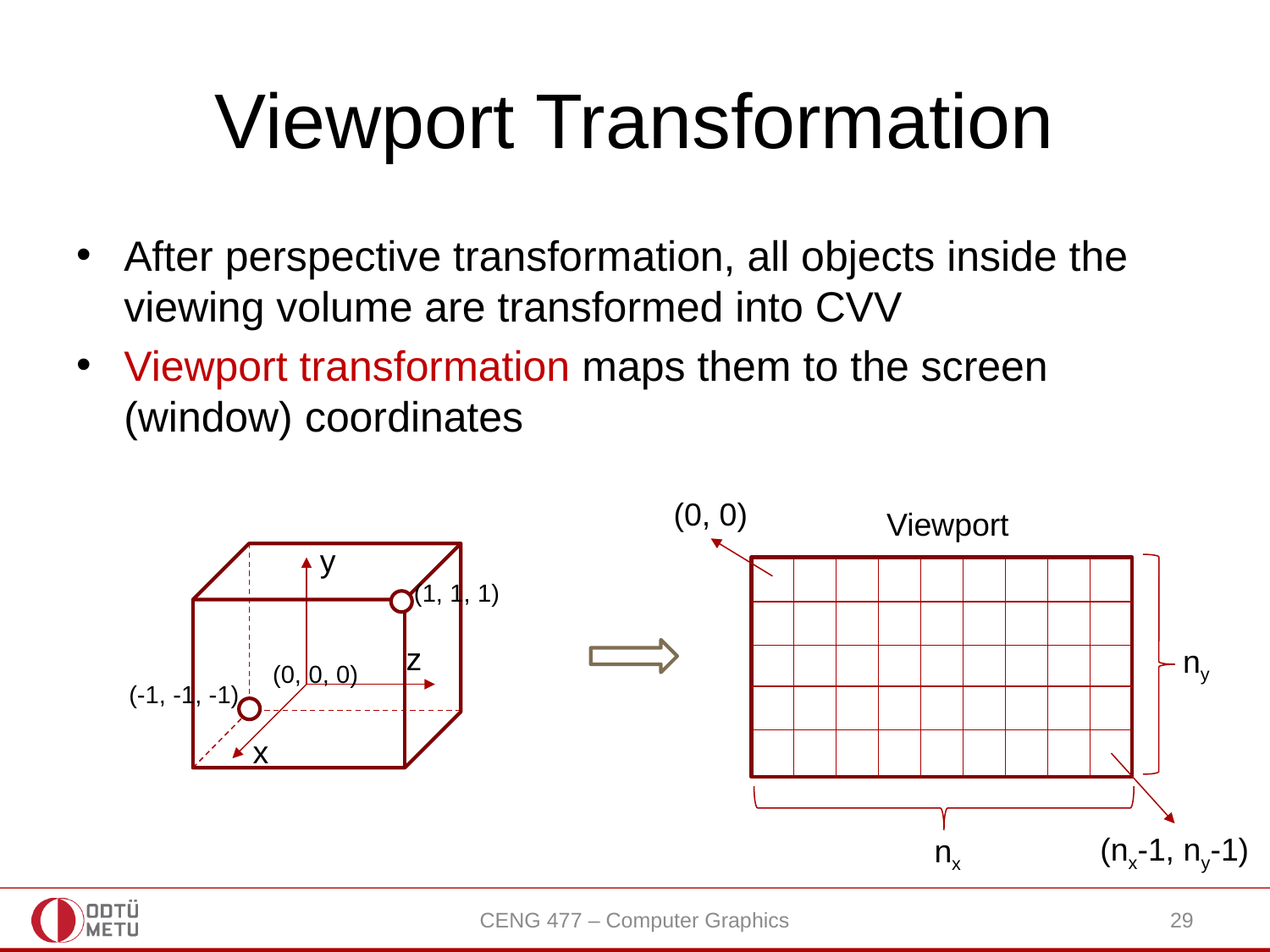

# Viewport Transformation
After perspective transformation, all objects inside the viewing volume are transformed into CVV
Viewport transformation maps them to the screen (window) coordinates
(0, 0)
Viewport
y
z
x

(1, 1, 1)

(-1, -1, -1)

(0, 0, 0)

ny

(nx-1, ny-1)
nx
CENG 477 – Computer Graphics
29